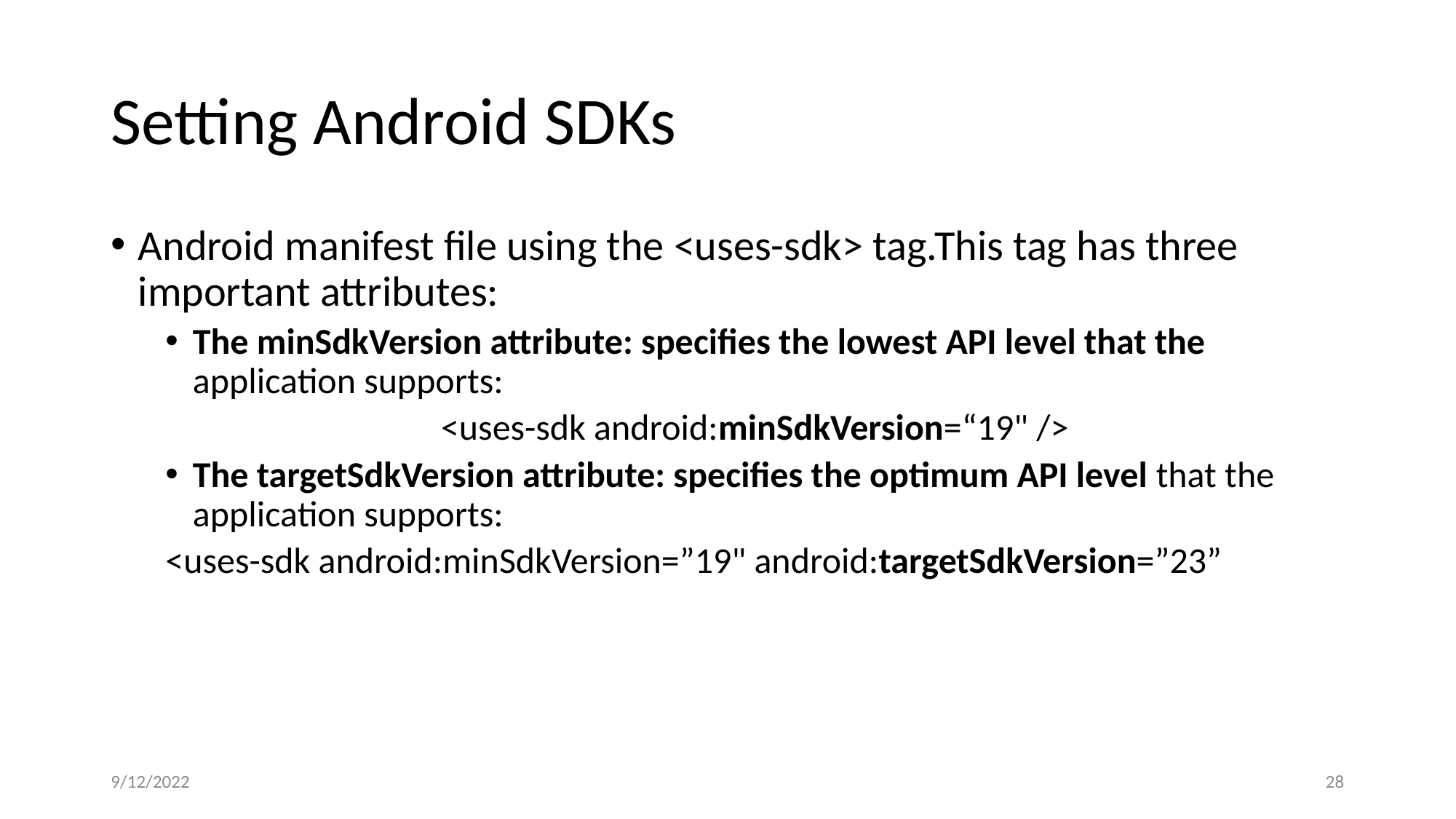

# Setting Android SDKs
Android manifest file using the <uses-sdk> tag.This tag has three important attributes:
The minSdkVersion attribute: specifies the lowest API level that the application supports:
<uses-sdk android:minSdkVersion=“19" />
The targetSdkVersion attribute: specifies the optimum API level that the application supports:
<uses-sdk android:minSdkVersion=”19" android:targetSdkVersion=”23”

9/12/2022
28